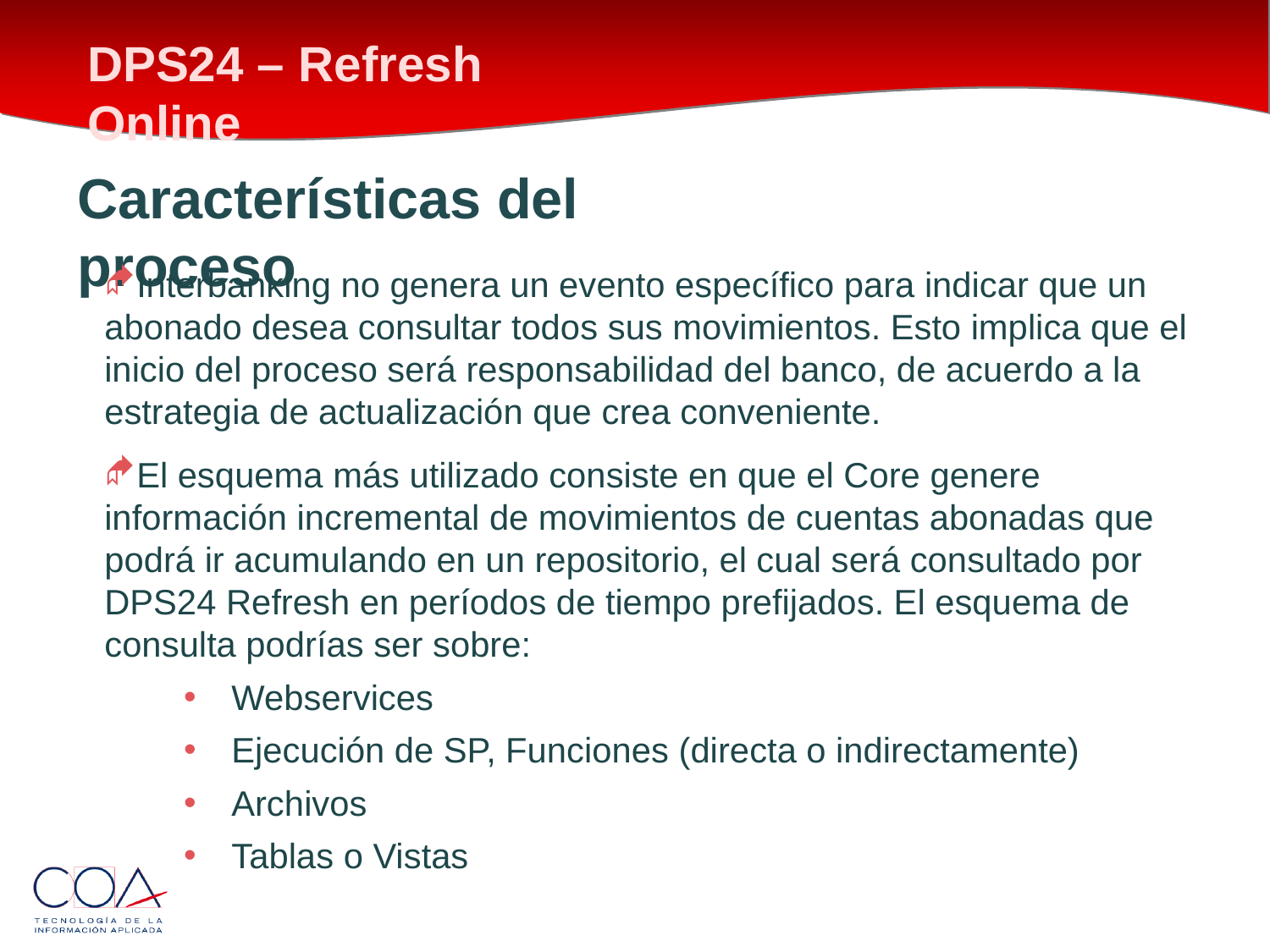

DPS24 – Refresh Online
Características del proceso
Interbanking no genera un evento específico para indicar que un abonado desea consultar todos sus movimientos. Esto implica que el inicio del proceso será responsabilidad del banco, de acuerdo a la estrategia de actualización que crea conveniente.
El esquema más utilizado consiste en que el Core genere información incremental de movimientos de cuentas abonadas que podrá ir acumulando en un repositorio, el cual será consultado por DPS24 Refresh en períodos de tiempo prefijados. El esquema de consulta podrías ser sobre:
Webservices
Ejecución de SP, Funciones (directa o indirectamente)
Archivos
Tablas o Vistas